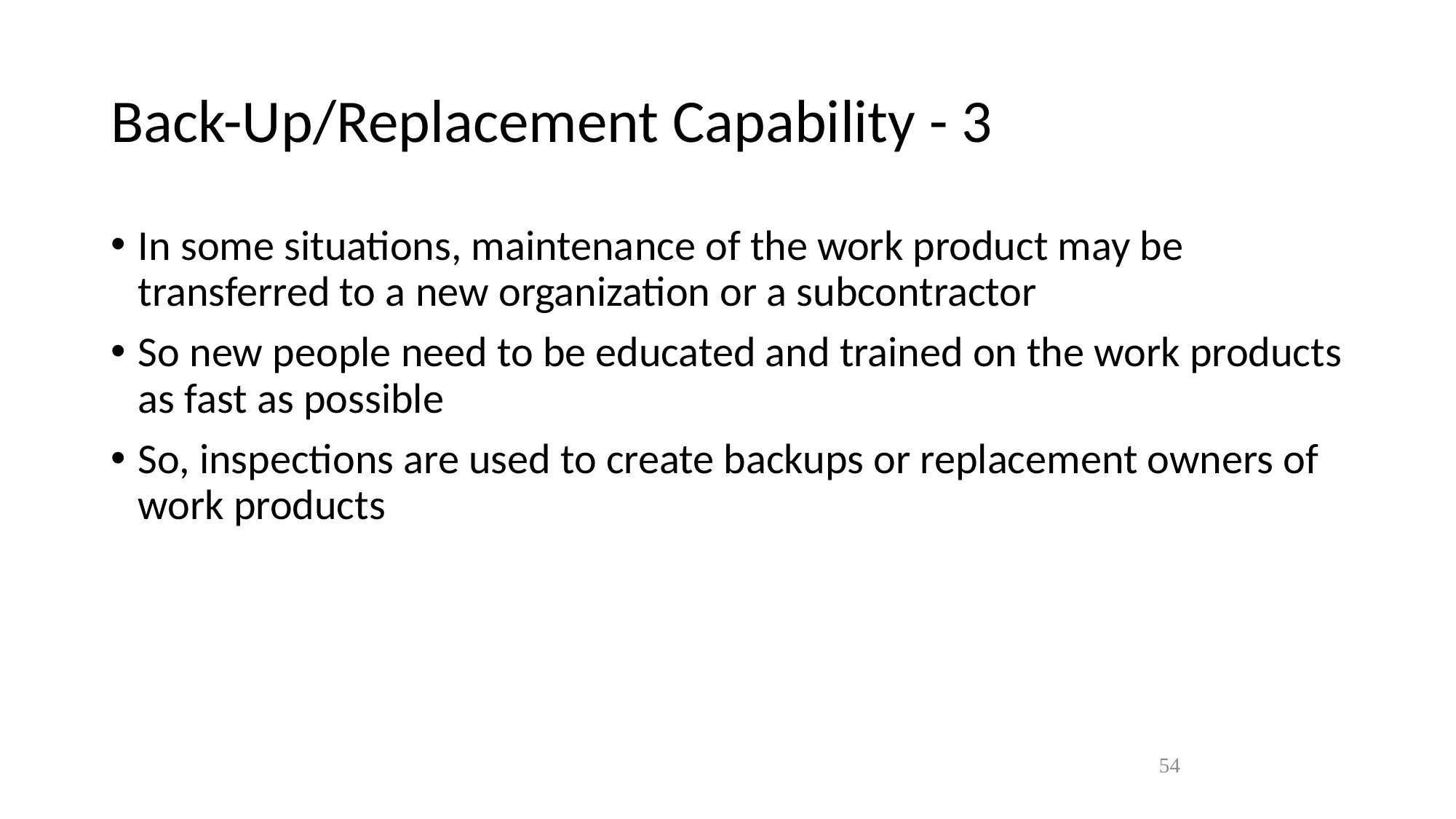

Back-Up/Replacement Capability - 3
In some situations, maintenance of the work product may be transferred to a new organization or a subcontractor
So new people need to be educated and trained on the work products as fast as possible
So, inspections are used to create backups or replacement owners of work products
54